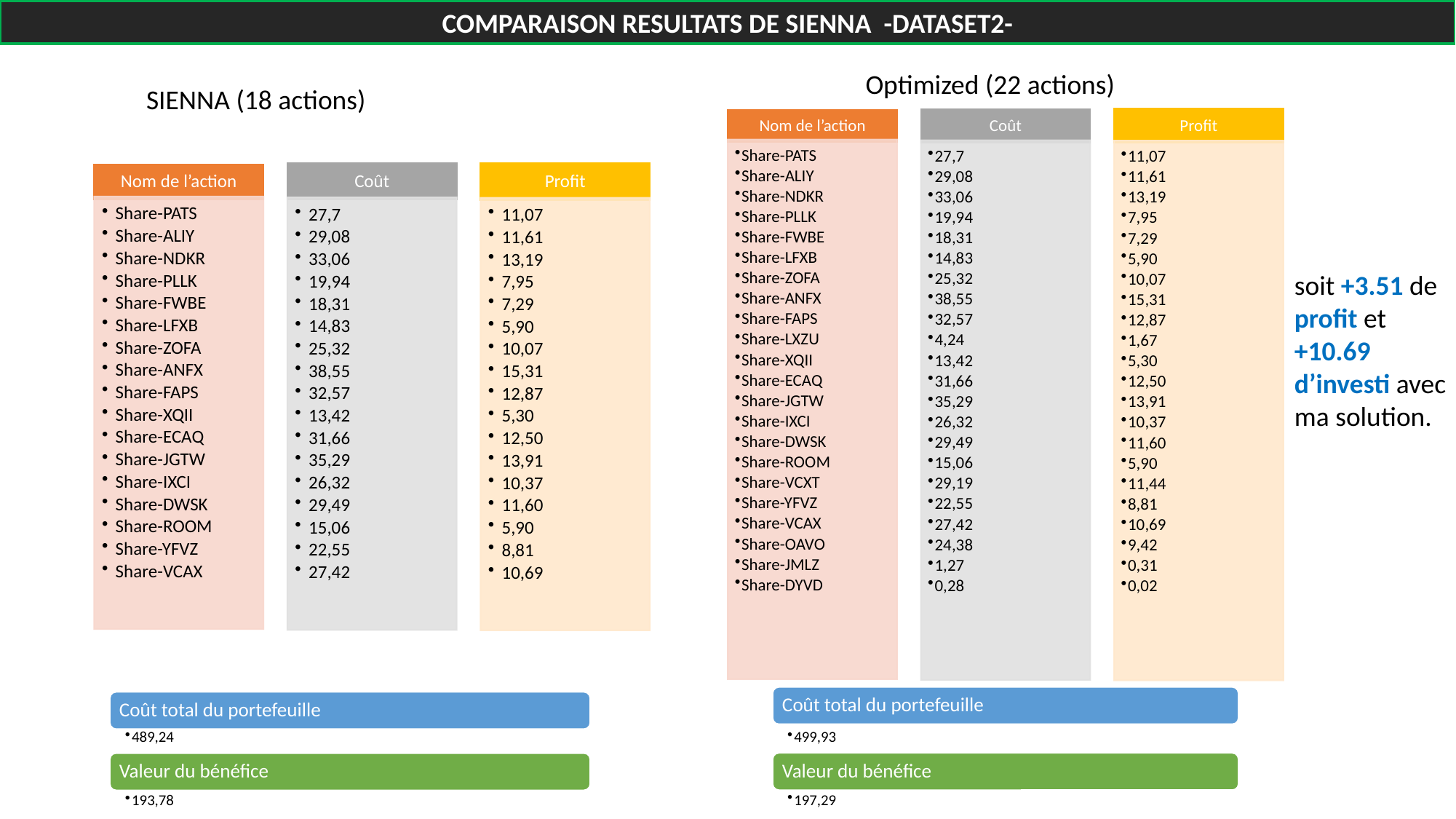

COMPARAISON RESULTATS DE SIENNA  -DATASET2-
Optimized (22 actions)
SIENNA (18 actions)

Nom de l’action
Share-PATS
Share-ALIY
Share-NDKR
Share-PLLK
Share-FWBE
Share-LFXB
Share-ZOFA
Share-ANFX
Share-FAPS
Share-LXZU
Share-XQII
Share-ECAQ
Share-JGTW
Share-IXCI
Share-DWSK
Share-ROOM
Share-VCXT
Share-YFVZ
Share-VCAX
Share-OAVO
Share-JMLZ
Share-DYVD
Coût
27,7
29,08
33,06
19,94
18,31
14,83
25,32
38,55
32,57
4,24
13,42
31,66
35,29
26,32
29,49
15,06
29,19
22,55
27,42
24,38
1,27
0,28
Profit
11,07
11,61
13,19
7,95
7,29
5,90
10,07
15,31
12,87
1,67
5,30
12,50
13,91
10,37
11,60
5,90
11,44
8,81
10,69
9,42
0,31
0,02
Nom de l’action
Share-PATS
Share-ALIY
Share-NDKR
Share-PLLK
Share-FWBE
Share-LFXB
Share-ZOFA
Share-ANFX
Share-FAPS
Share-XQII
Share-ECAQ
Share-JGTW
Share-IXCI
Share-DWSK
Share-ROOM
Share-YFVZ
Share-VCAX
Coût
27,7
29,08
33,06
19,94
18,31
14,83
25,32
38,55
32,57
13,42
31,66
35,29
26,32
29,49
15,06
22,55
27,42
Profit
11,07
11,61
13,19
7,95
7,29
5,90
10,07
15,31
12,87
5,30
12,50
13,91
10,37
11,60
5,90
8,81
10,69
soit +3.51 de profit et +10.69 d’investi avec ma solution.

Coût total du portefeuille
499,93
Valeur du bénéfice
197,29
Coût total du portefeuille
489,24
Valeur du bénéfice
193,78